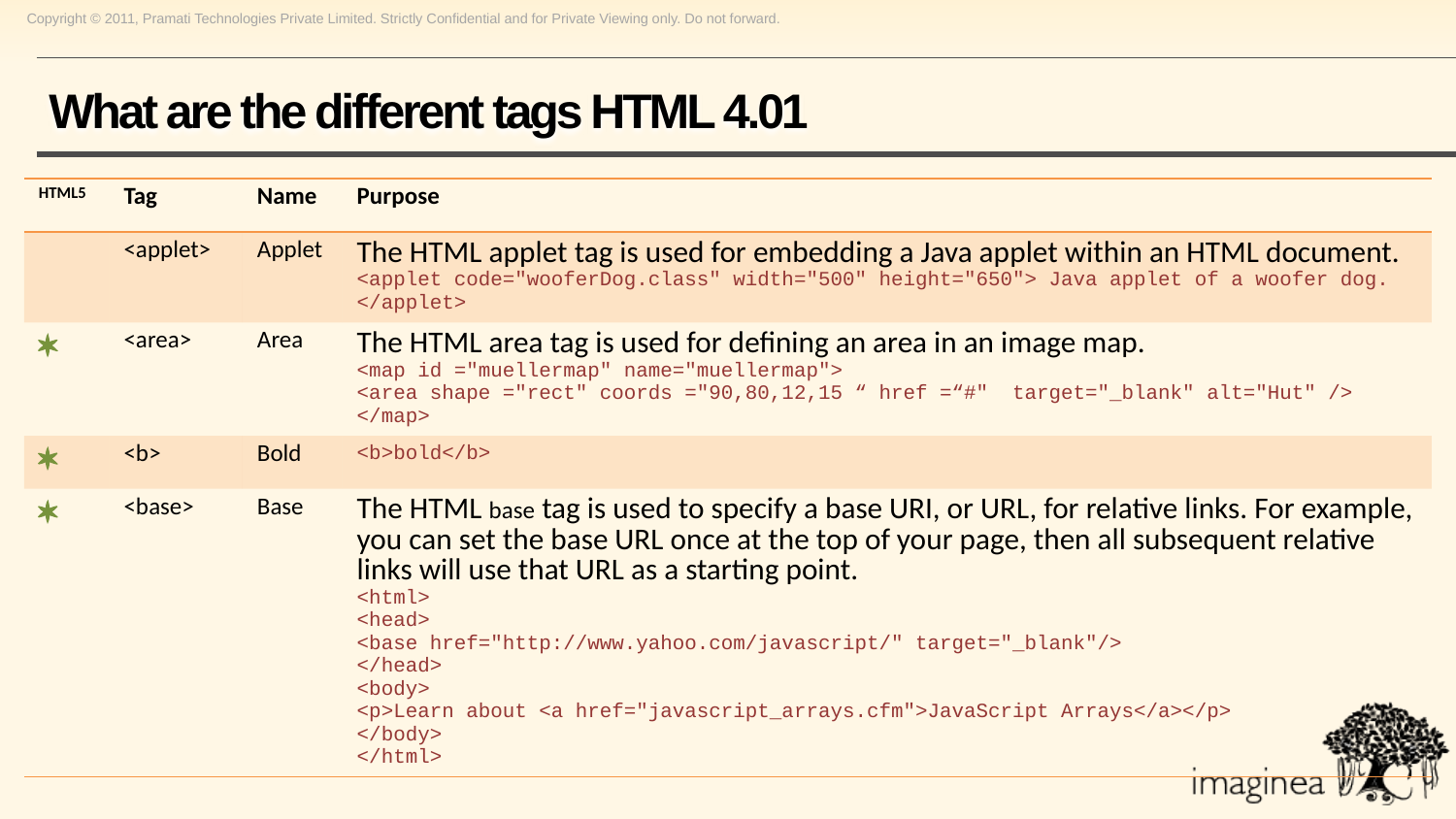

# What are the different tags HTML 4.01
| HTML5 | Tag | Name | Purpose |
| --- | --- | --- | --- |
|  | <applet> | Applet | The HTML applet tag is used for embedding a Java applet within an HTML document. <applet code="wooferDog.class" width="500" height="650"> Java applet of a woofer dog. </applet> |
| ∗ | <area> | Area | The HTML area tag is used for defining an area in an image map. <map id ="muellermap" name="muellermap"> <area shape ="rect" coords ="90,80,12,15 “ href =“#" target="\_blank" alt="Hut" /> </map> |
| ∗ | <b> | Bold | <b>bold</b> |
| ∗ | <base> | Base | The HTML base tag is used to specify a base URI, or URL, for relative links. For example, you can set the base URL once at the top of your page, then all subsequent relative links will use that URL as a starting point. <html> <head> <base href="http://www.yahoo.com/javascript/" target="\_blank"/> </head> <body> <p>Learn about <a href="javascript\_arrays.cfm">JavaScript Arrays</a></p> </body> </html> |